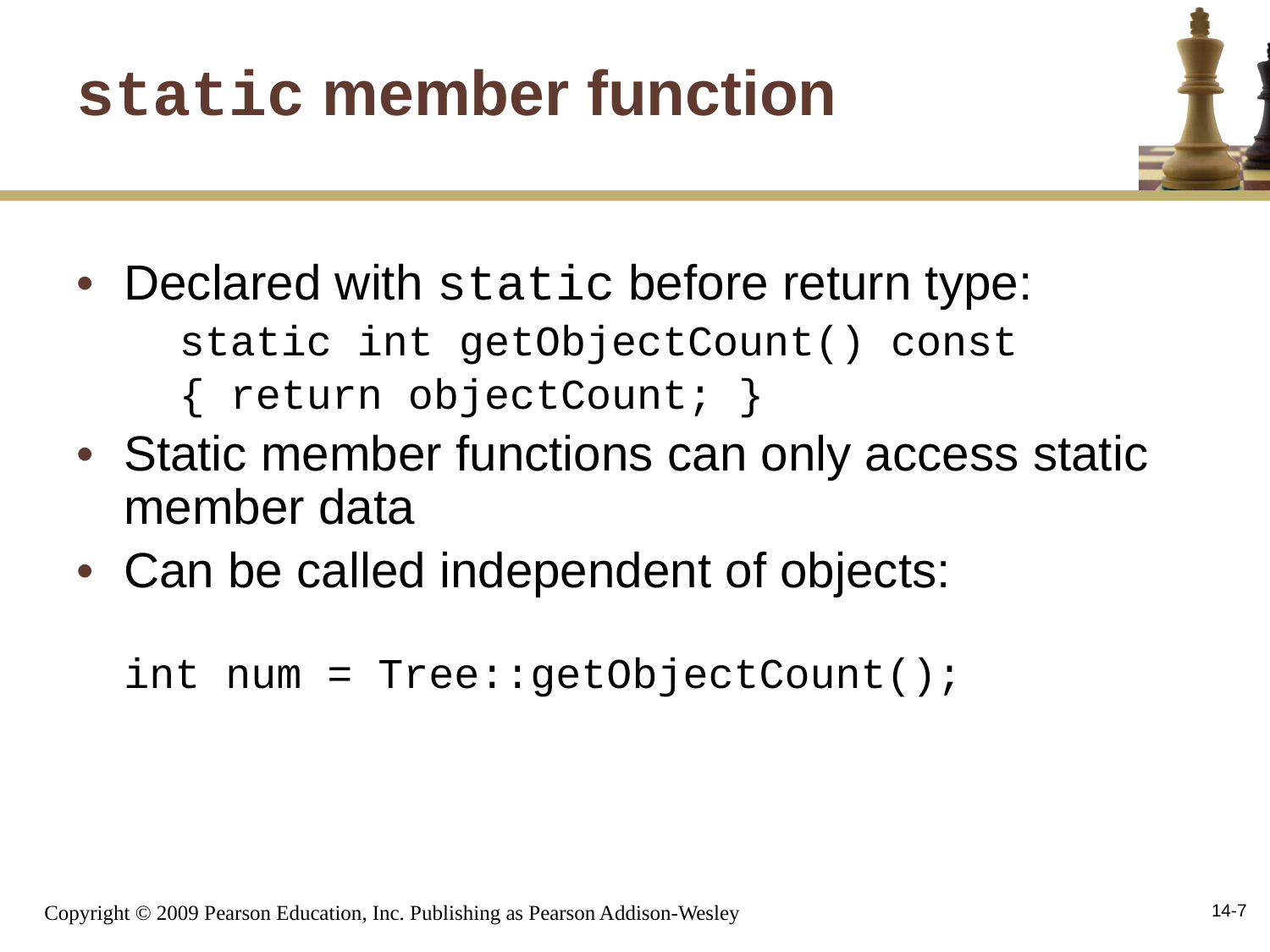

# static member function
Declared with static before return type:
	static int getObjectCount() const
	{ return objectCount; }
Static member functions can only access static member data
Can be called independent of objects:
int num = Tree::getObjectCount();
14-7